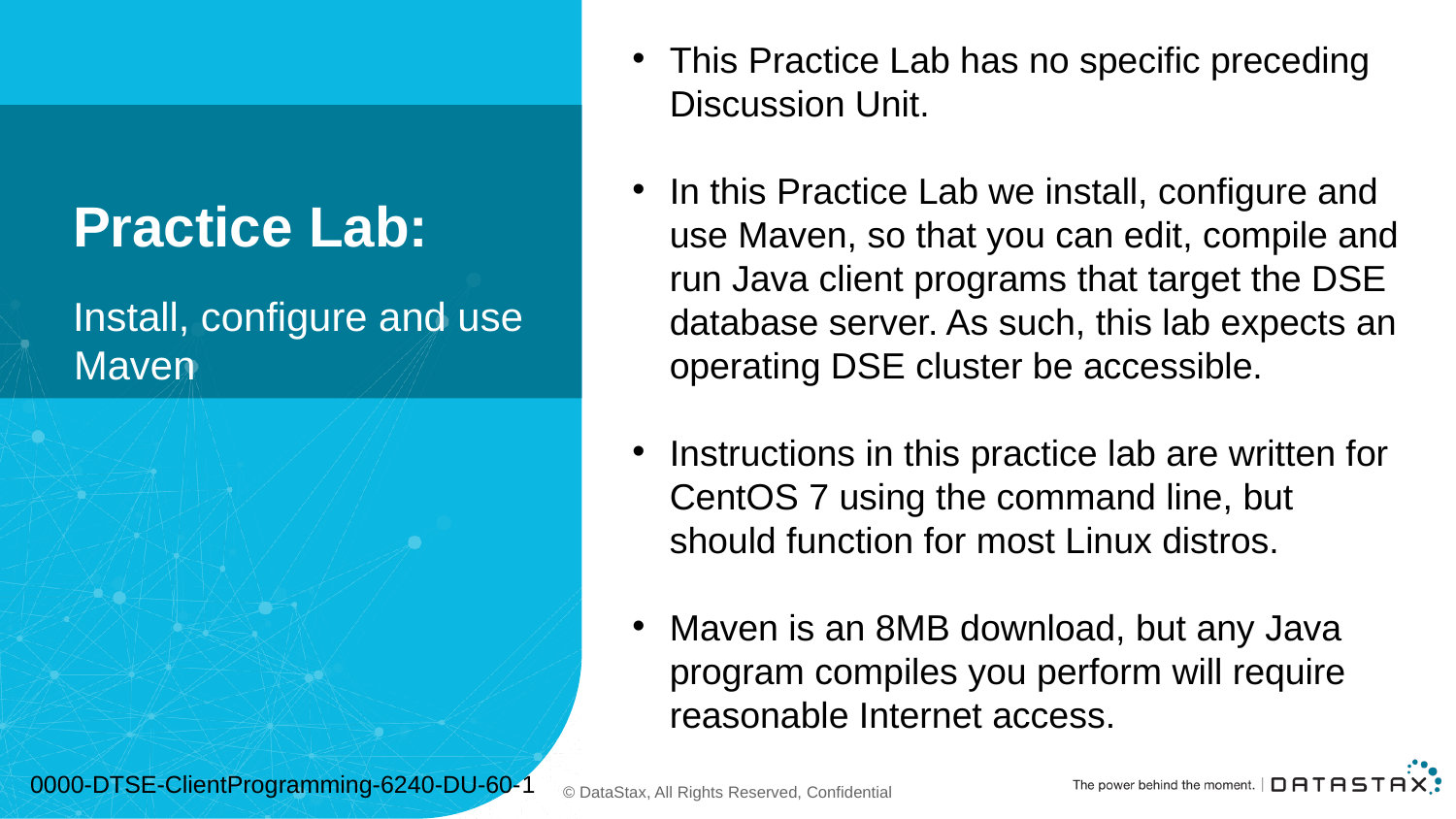

This Practice Lab has no specific preceding Discussion Unit.

In this Practice Lab we install, configure and use Maven, so that you can edit, compile and run Java client programs that target the DSE database server. As such, this lab expects an operating DSE cluster be accessible.

Instructions in this practice lab are written for CentOS 7 using the command line, but should function for most Linux distros.

Maven is an 8MB download, but any Java program compiles you perform will require reasonable Internet access.
# Practice Lab:
Install, configure and use Maven
0000-DTSE-ClientProgramming-6240-DU-60-1